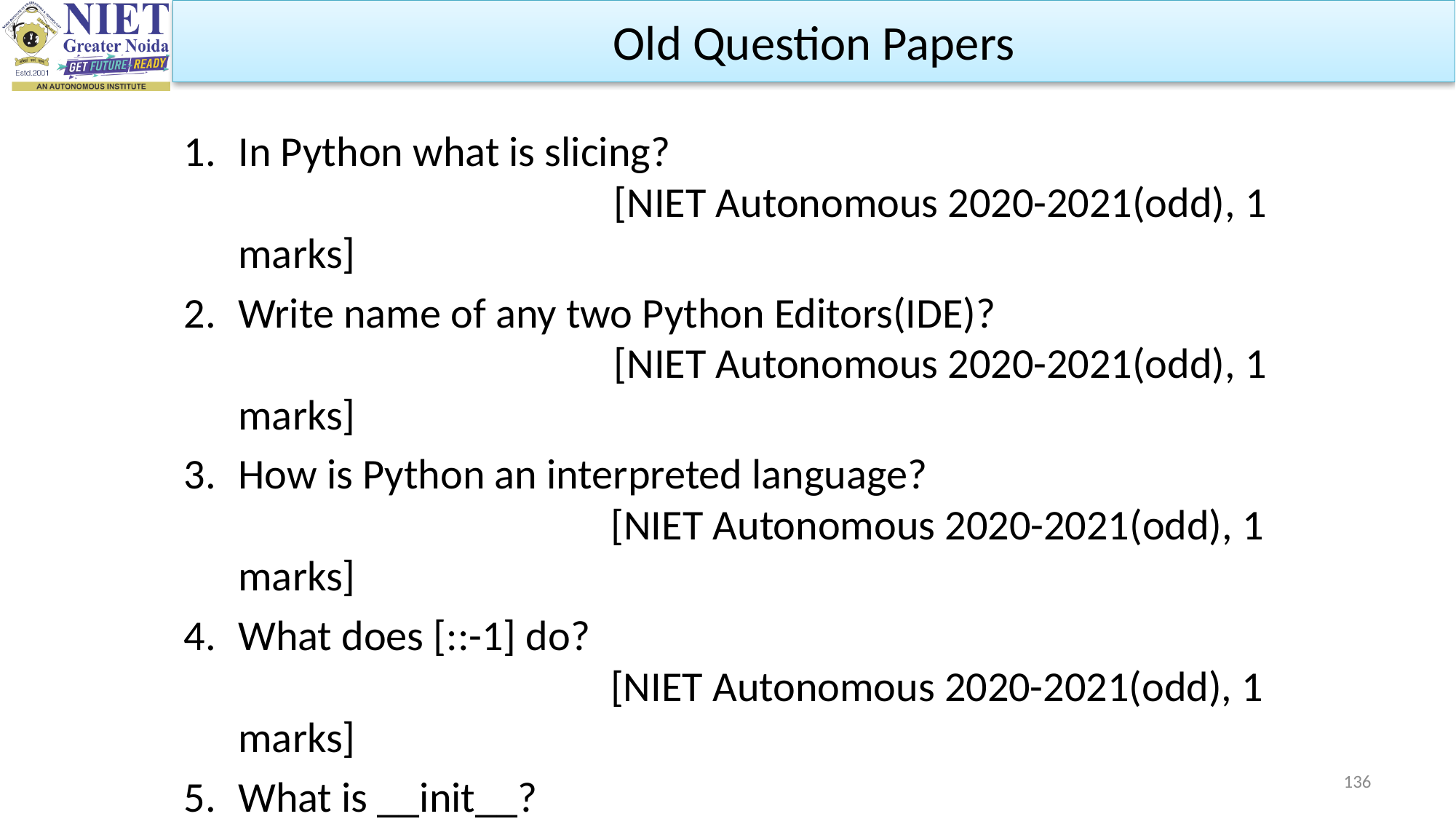

Old Question Papers
In Python what is slicing?                                                                         			     [NIET Autonomous 2020-2021(odd), 1 marks]
Write name of any two Python Editors(IDE)?                                      			     [NIET Autonomous 2020-2021(odd), 1 marks]
How is Python an interpreted language?                                            		                [NIET Autonomous 2020-2021(odd), 1 marks]
What does [::-1] do?                                                                             		                [NIET Autonomous 2020-2021(odd), 1 marks]
What is __init__? 										     [NIET Autonomous 2020-2021(odd), 1 marks]
136